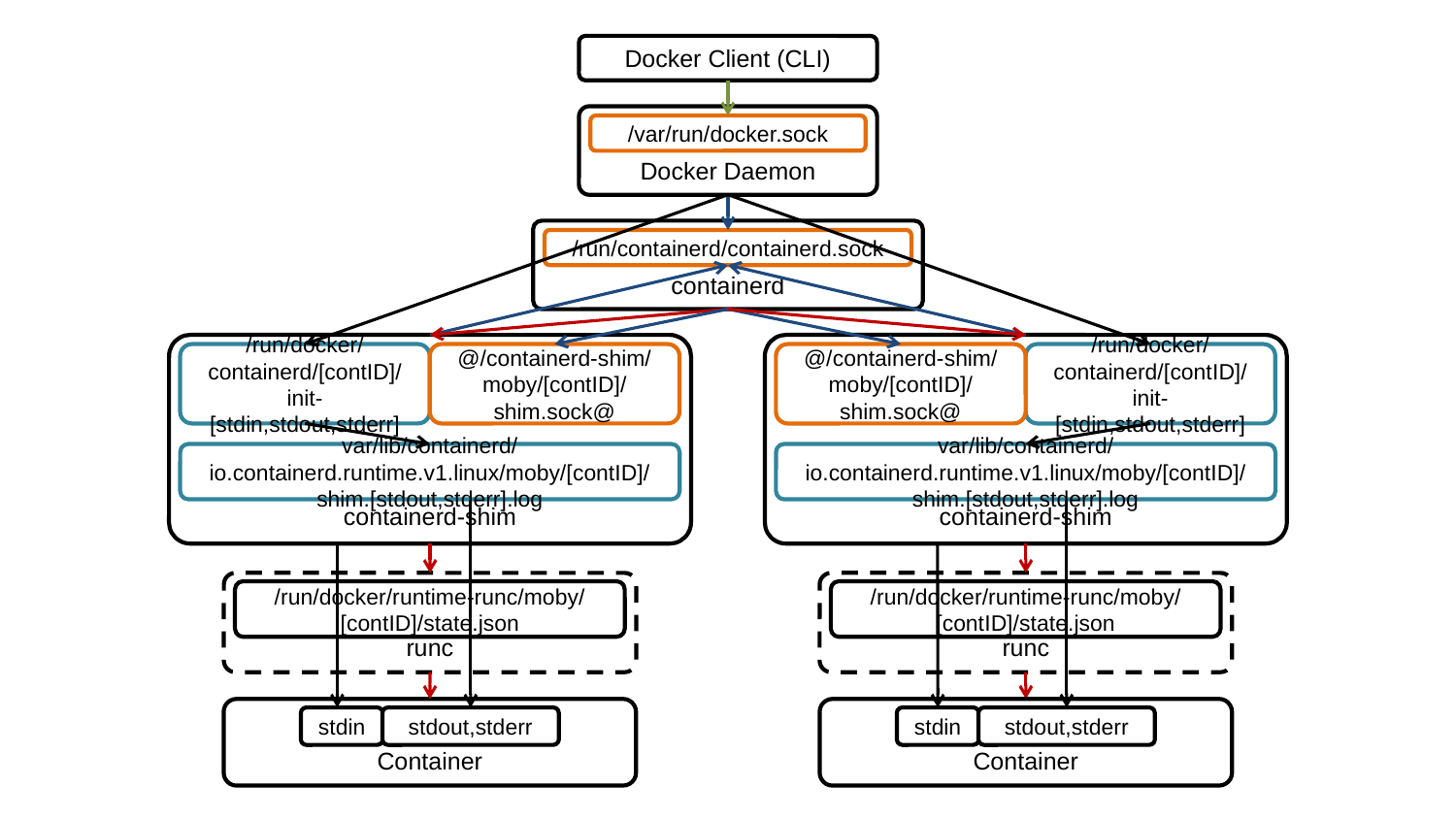

# Docker Architecture
Docker Client (CLI)
Docker Daemon
/var/run/docker.sock
Docker Proxy
containerd
/run/containerd/containerd.sock
containerd-shim
containerd-shim
/run/docker/containerd/[contID]/init- [stdin,stdout,stderr]
@/containerd-shim/moby/[contID]/shim.sock@
@/containerd-shim/moby/[contID]/shim.sock@
/run/docker/containerd/[contID]/init- [stdin,stdout,stderr]
var/lib/containerd/io.containerd.runtime.v1.linux/moby/[contID]/shim.[stdout,stderr].log
var/lib/containerd/io.containerd.runtime.v1.linux/moby/[contID]/shim.[stdout,stderr].log
runc
runc
/run/docker/runtime-runc/moby/[contID]/state.json
/run/docker/runtime-runc/moby/[contID]/state.json
Container
Container
stdin
stdout,stderr
stdin
stdout,stderr